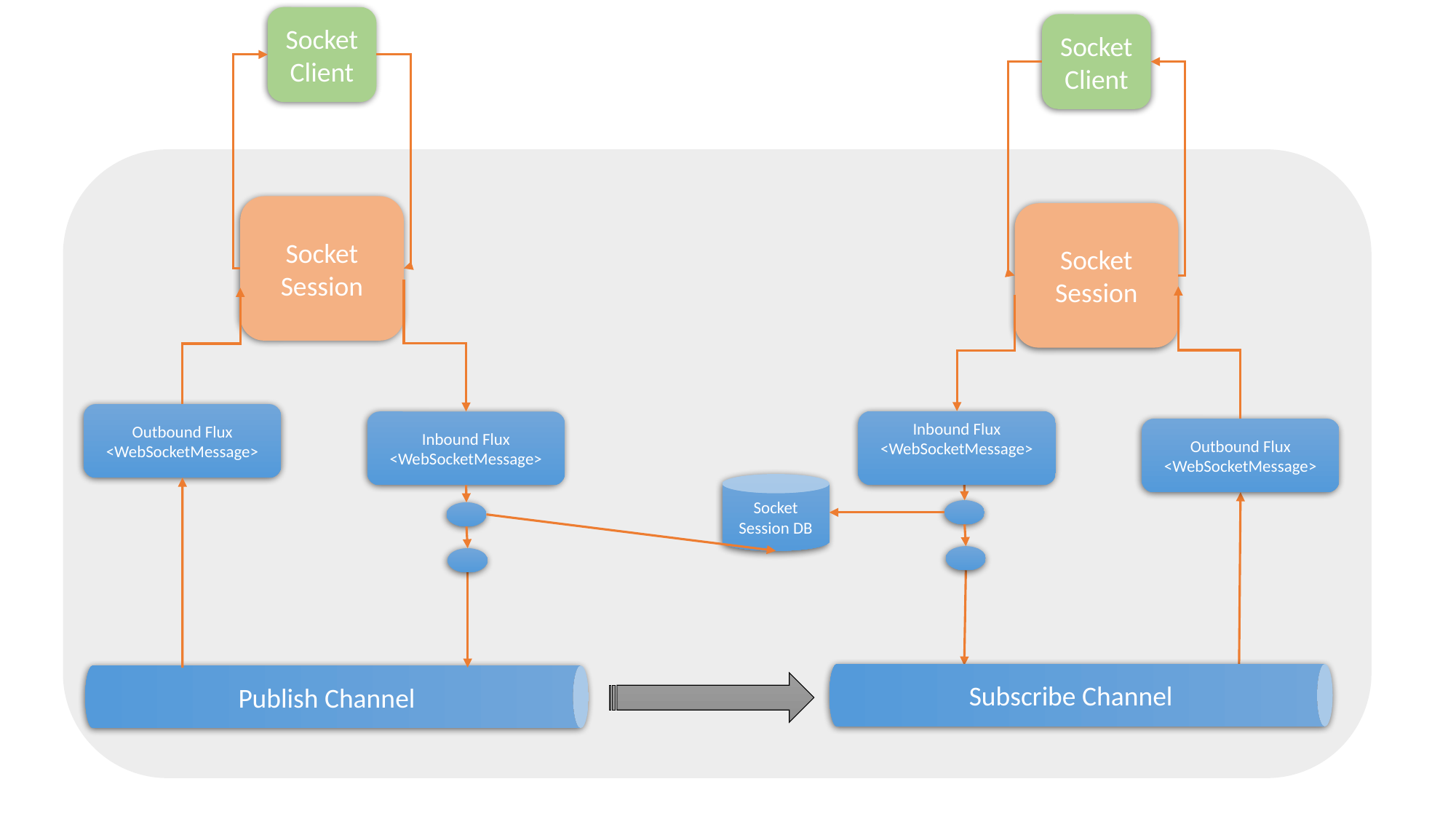

Socket Client
Socket Client

Socket Session
Socket Session
Outbound Flux <WebSocketMessage>
Inbound Flux <WebSocketMessage>

Inbound Flux <WebSocketMessage>
Outbound Flux <WebSocketMessage>
Subscribe Channel
Publish Channel
Socket Session DB